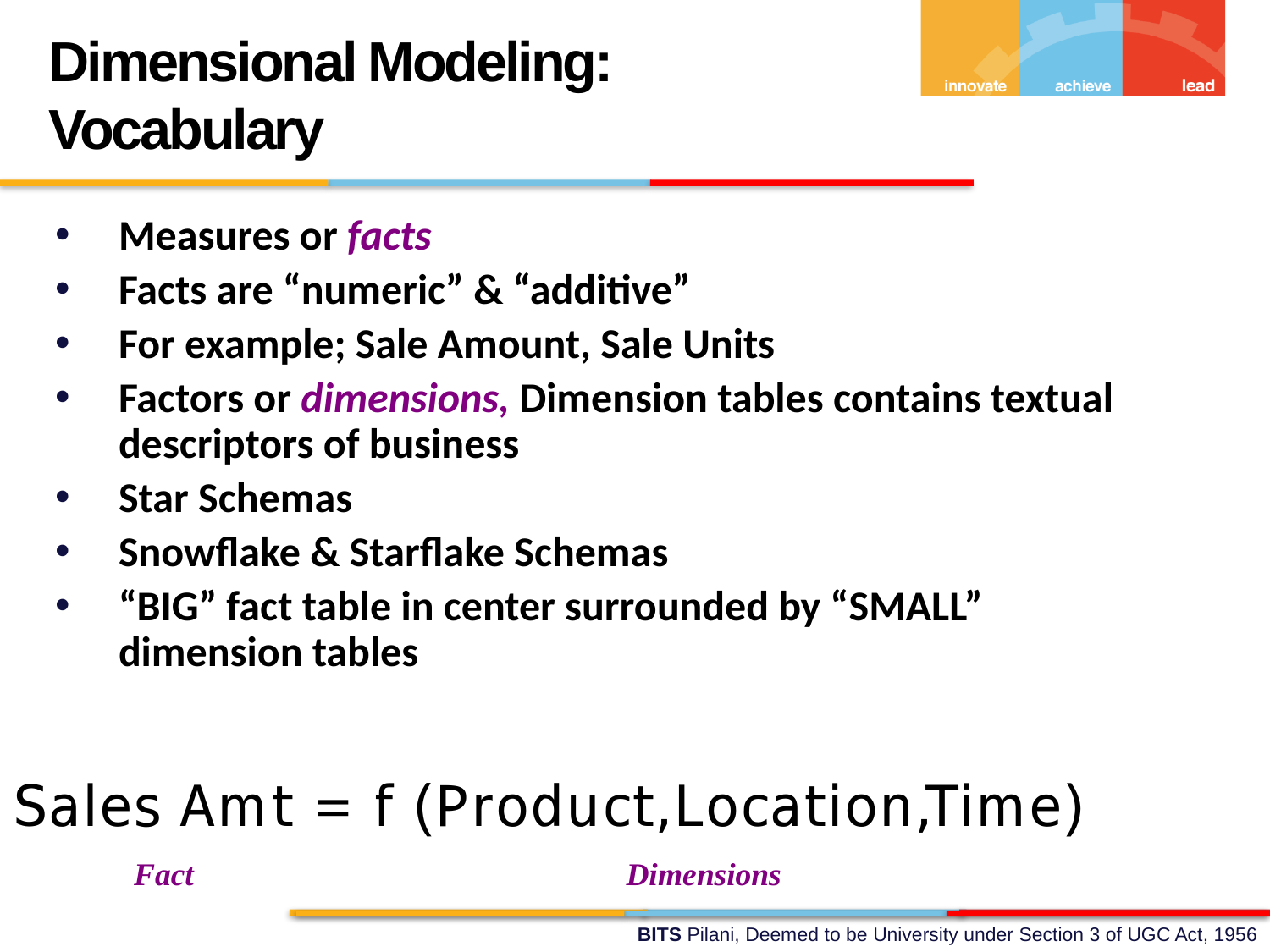

Dimensional Modeling:
Vocabulary
Measures or facts
Facts are “numeric” & “additive”
For example; Sale Amount, Sale Units
Factors or dimensions, Dimension tables contains textual descriptors of business
Star Schemas
Snowflake & Starflake Schemas
“BIG” fact table in center surrounded by “SMALL” dimension tables

Sales Amt = f (
Product,
 Location,
 Time)
Fact
Dimensions